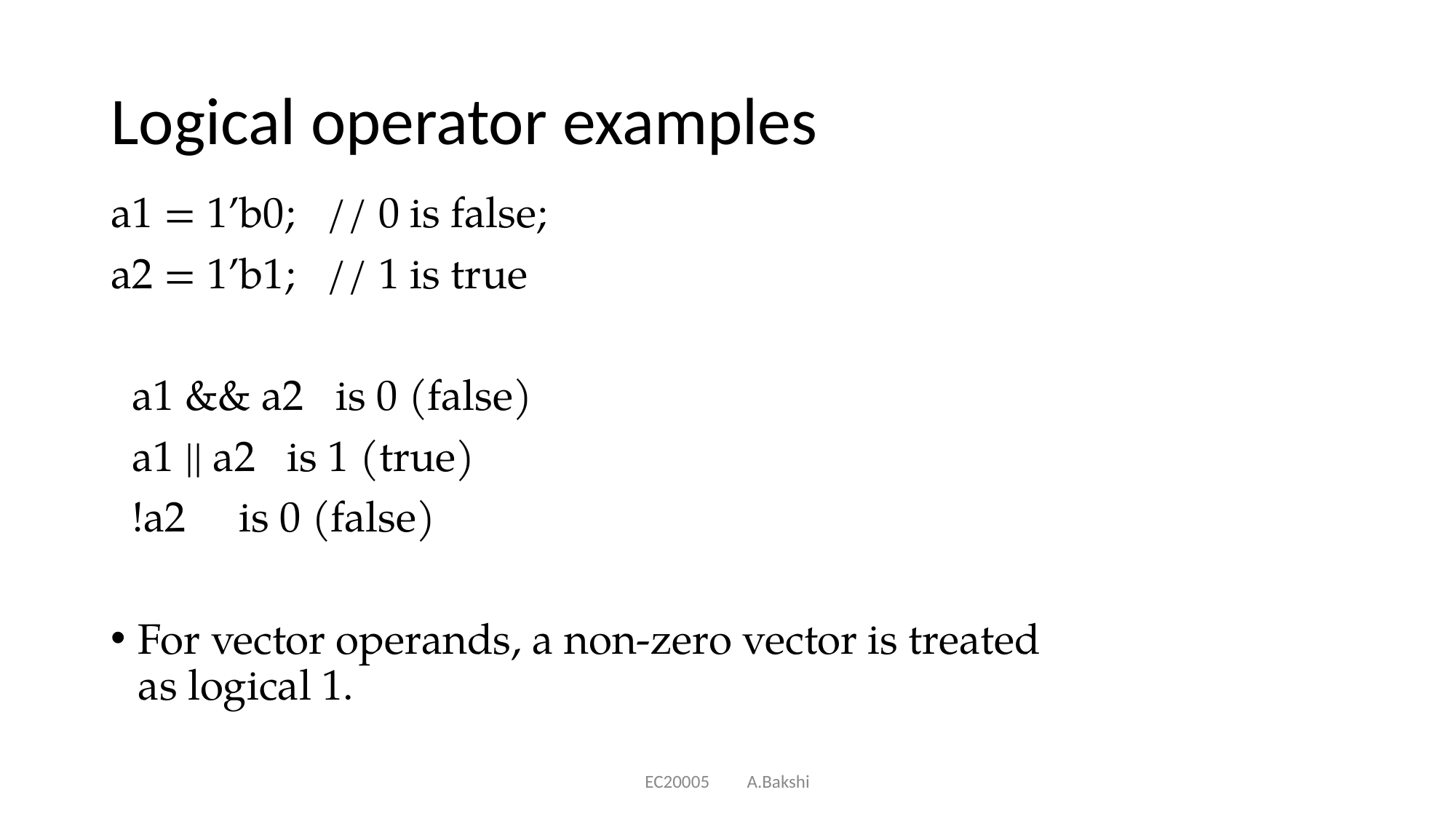

# Logical operator examples
a1 = 1’b0;   // 0 is false;
a2 = 1’b1;   // 1 is true

  a1 && a2   is 0 (false)
  a1 || a2   is 1 (true)
  !a2     is 0 (false)

For vector operands, a non-zero vector is treated as logical 1.
EC20005         A.Bakshi